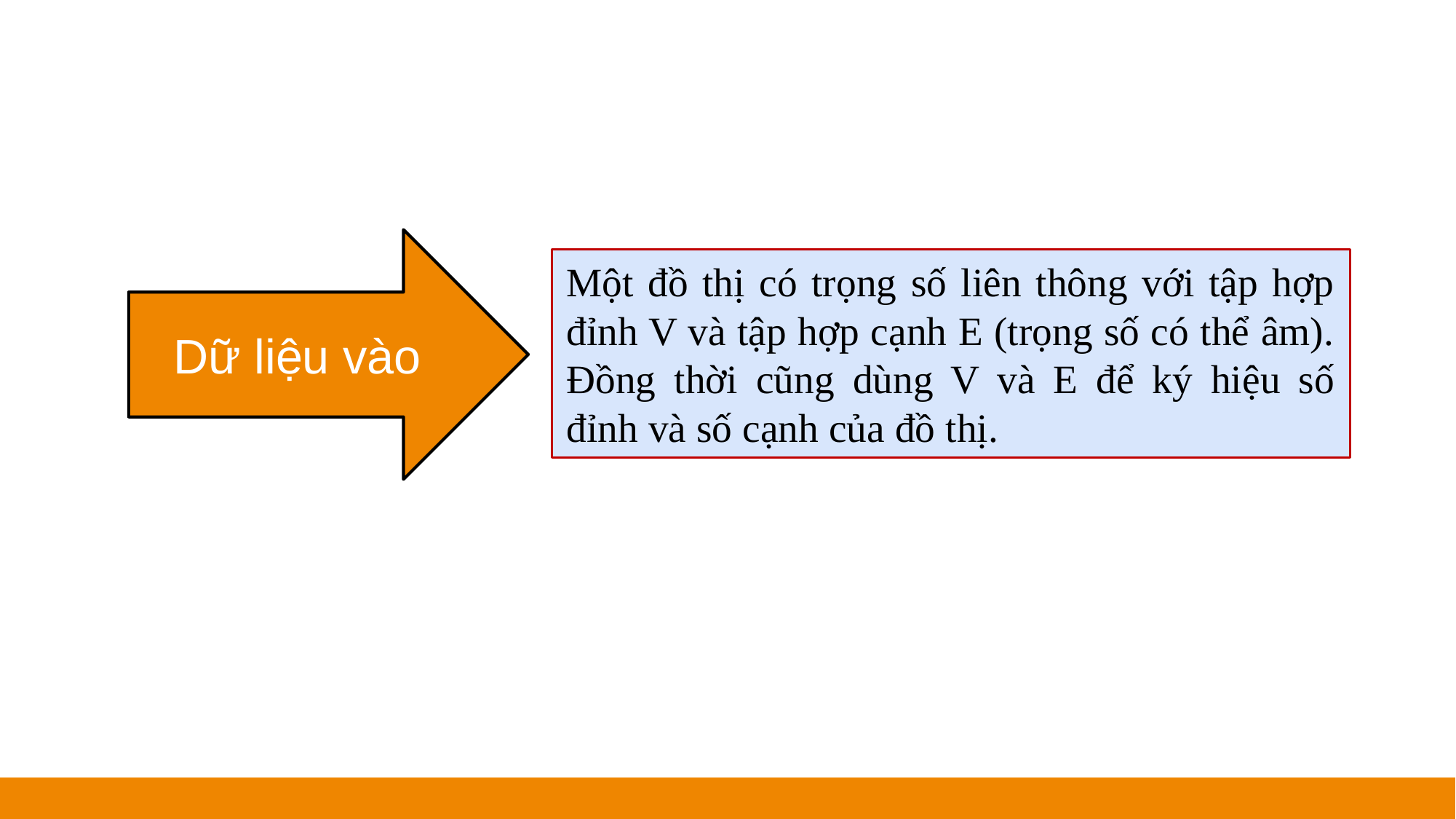

Dữ liệu vào
Một đồ thị có trọng số liên thông với tập hợp đỉnh V và tập hợp cạnh E (trọng số có thể âm). Đồng thời cũng dùng V và E để ký hiệu số đỉnh và số cạnh của đồ thị.